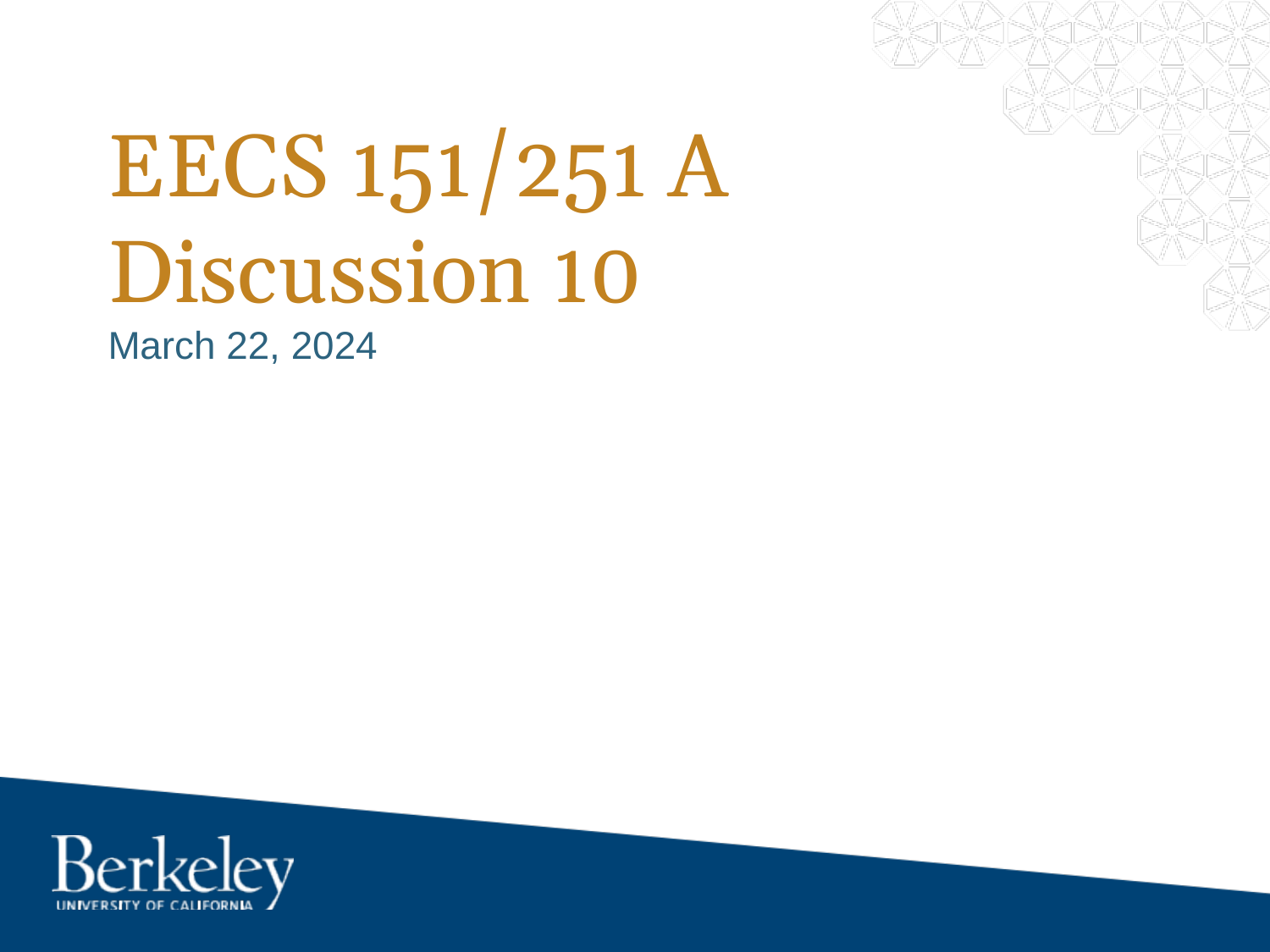

# EECS 151/251 A Discussion 10
March 22, 2024